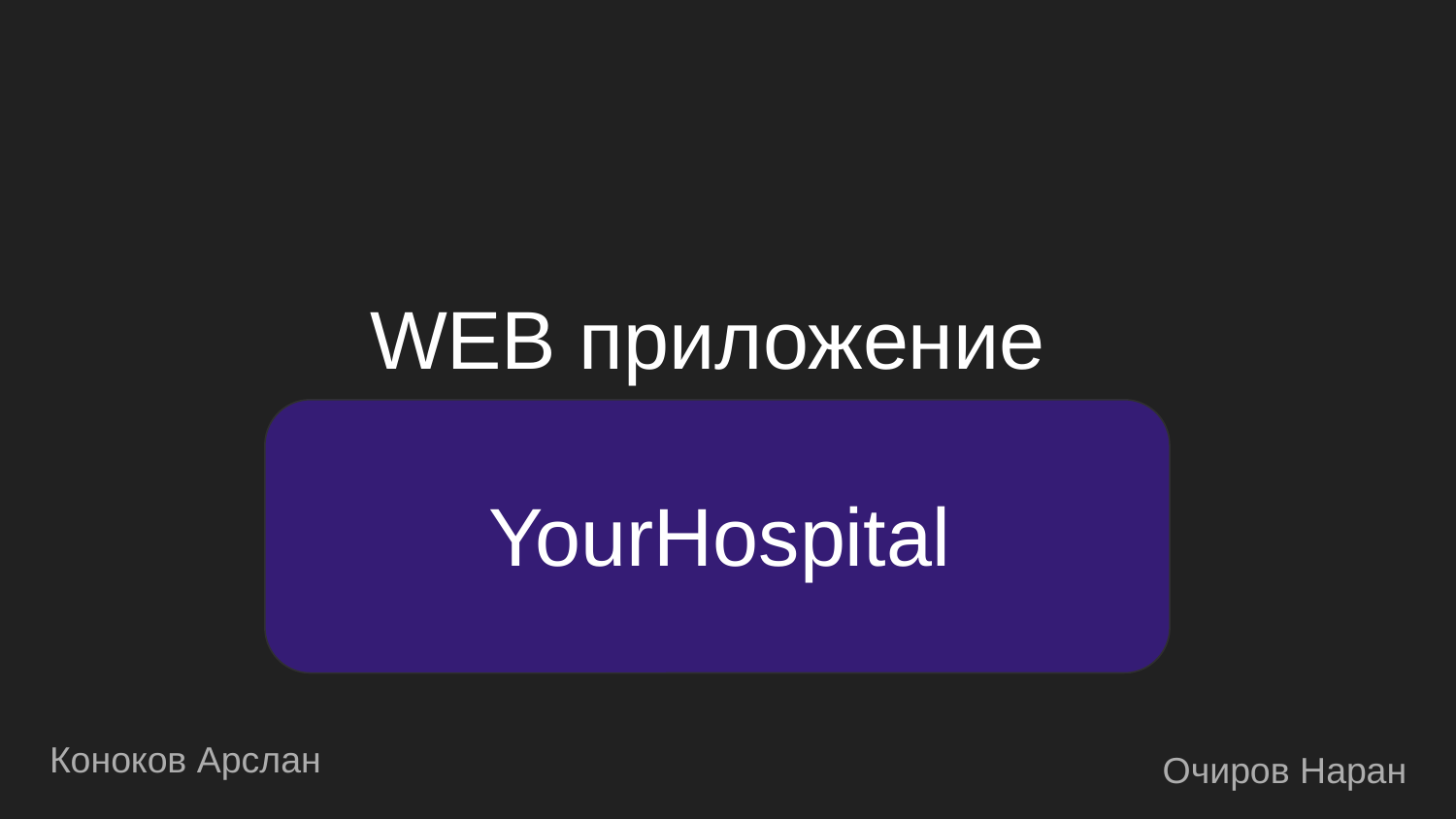

# WEB приложение

 YourHospital

Коноков Арслан
Очиров Наран